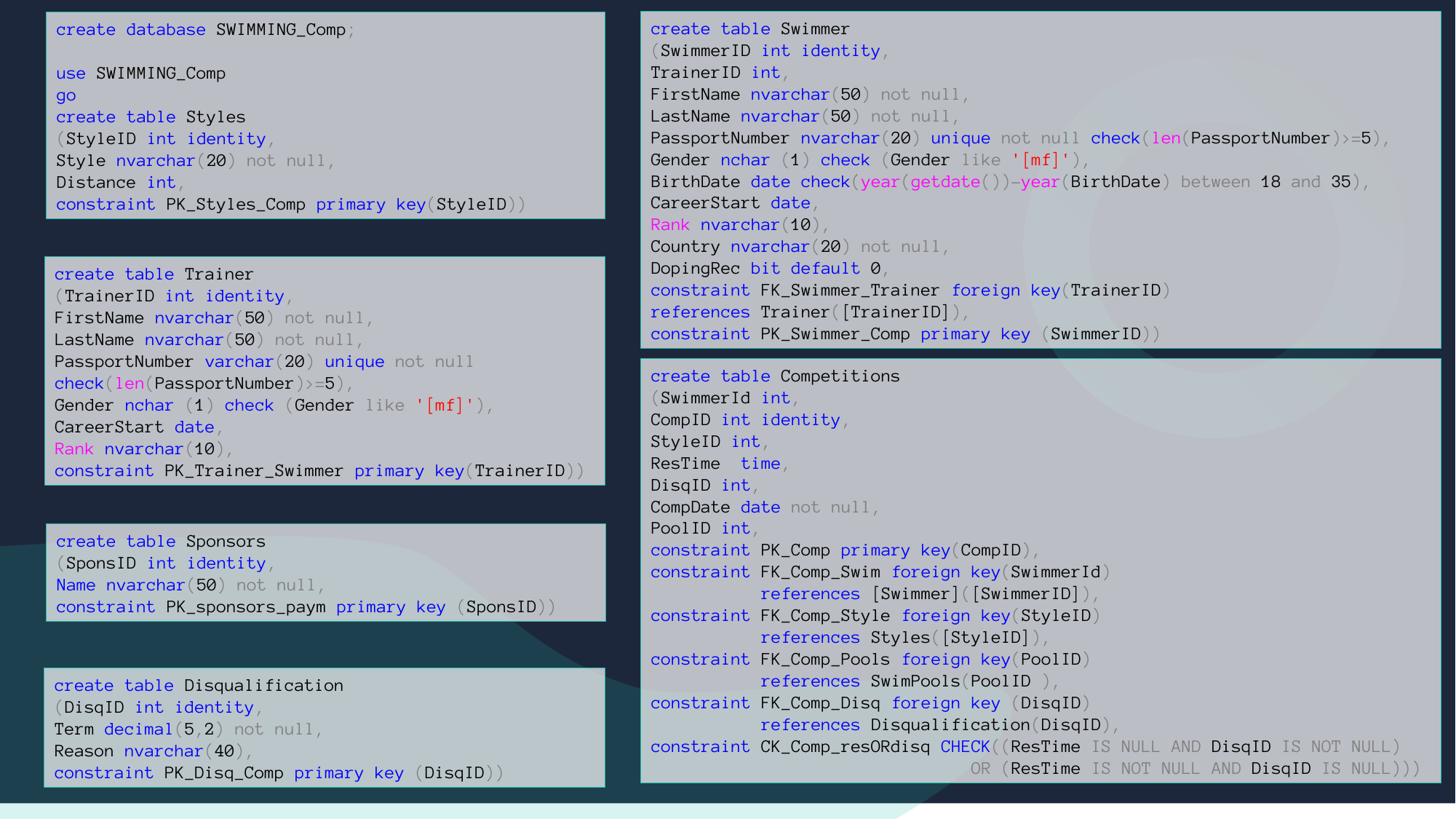

create table Swimmer
(SwimmerID int identity,
TrainerID int,
FirstName nvarchar(50) not null,
LastName nvarchar(50) not null,
PassportNumber nvarchar(20) unique not null check(len(PassportNumber)>=5),
Gender nchar (1) check (Gender like '[mf]'),
BirthDate date check(year(getdate())-year(BirthDate) between 18 and 35),
CareerStart date,
Rank nvarchar(10),
Сountry nvarchar(20) not null,
DopingRec bit default 0,
constraint FK_Swimmer_Trainer foreign key(TrainerID)
references Trainer([TrainerID]),
constraint PK_Swimmer_Comp primary key (SwimmerID))
create database SWIMMING_Comp;

use SWIMMING_Comp
go
create table Styles
(StyleID int identity,
Style nvarchar(20) not null,
Distance int,
constraint PK_Styles_Comp primary key(StyleID))

create table Trainer
(TrainerID int identity,
FirstName nvarchar(50) not null,
LastName nvarchar(50) not null,
PassportNumber varchar(20) unique not null check(len(PassportNumber)>=5),
Gender nchar (1) check (Gender like '[mf]'),
CareerStart date,
Rank nvarchar(10),
constraint PK_Trainer_Swimmer primary key(TrainerID))

create table Competitions
(SwimmerId int,
CompID int identity,
StyleID int,
ResTime  time,
DisqID int,
CompDate date not null,
PoolID int,
constraint PK_Comp primary key(CompID),
constraint FK_Comp_Swim foreign key(SwimmerId)
           references [Swimmer]([SwimmerID]),
constraint FK_Comp_Style foreign key(StyleID)
           references Styles([StyleID]),
constraint FK_Comp_Pools foreign key(PoolID)
           references SwimPools(PoolID ),
constraint FK_Comp_Disq foreign key (DisqID)
           references Disqualification(DisqID),
constraint CK_Comp_resORdisq CHECK((ResTime IS NULL AND DisqID IS NOT NULL)
                                OR (ResTime IS NOT NULL AND DisqID IS NULL)))
create table Sponsors
(SponsID int identity,
Name nvarchar(50) not null,
constraint PK_sponsors_paym primary key (SponsID))
create table Disqualification
(DisqID int identity,
Term decimal(5,2) not null,
Reason nvarchar(40),
constraint PK_Disq_Comp primary key (DisqID))